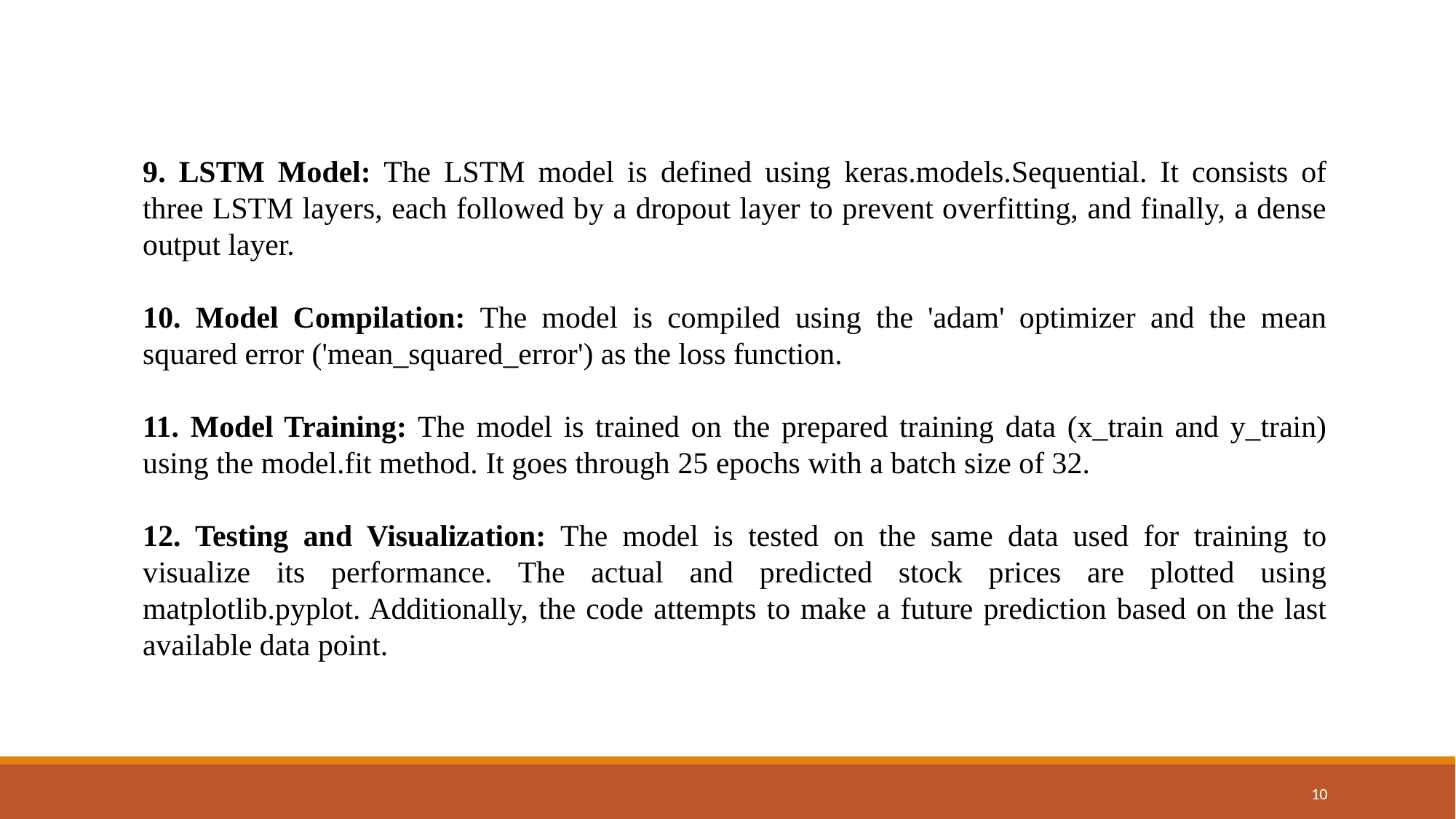

9. LSTM Model: The LSTM model is defined using keras.models.Sequential. It consists of three LSTM layers, each followed by a dropout layer to prevent overfitting, and finally, a dense output layer.

10. Model Compilation: The model is compiled using the 'adam' optimizer and the mean squared error ('mean_squared_error') as the loss function.

11. Model Training: The model is trained on the prepared training data (x_train and y_train) using the model.fit method. It goes through 25 epochs with a batch size of 32.

12. Testing and Visualization: The model is tested on the same data used for training to visualize its performance. The actual and predicted stock prices are plotted using matplotlib.pyplot. Additionally, the code attempts to make a future prediction based on the last available data point.
10